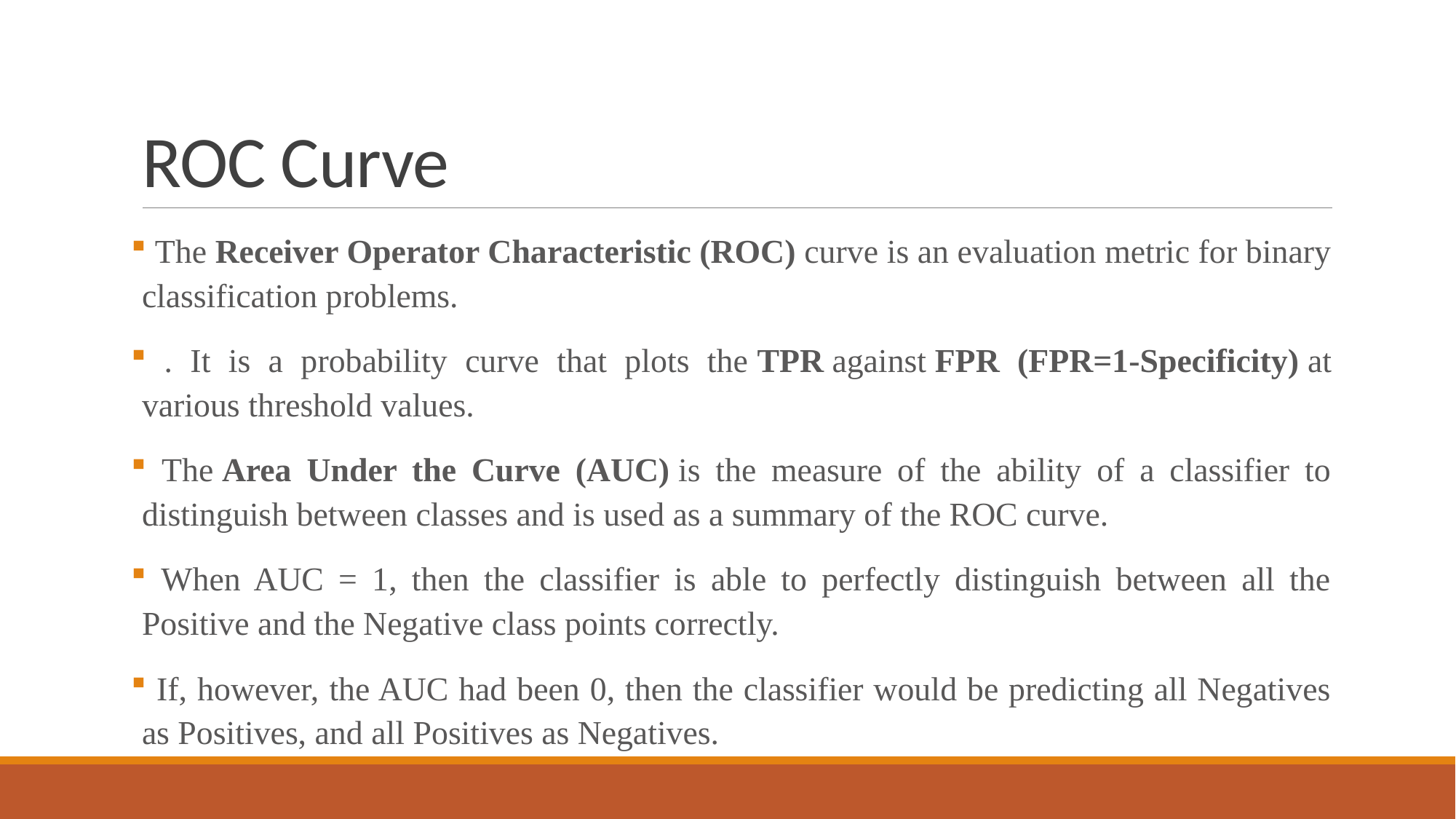

# ROC Curve
 The Receiver Operator Characteristic (ROC) curve is an evaluation metric for binary classification problems.
 . It is a probability curve that plots the TPR against FPR (FPR=1-Specificity) at various threshold values.
 The Area Under the Curve (AUC) is the measure of the ability of a classifier to distinguish between classes and is used as a summary of the ROC curve.
 When AUC = 1, then the classifier is able to perfectly distinguish between all the Positive and the Negative class points correctly.
 If, however, the AUC had been 0, then the classifier would be predicting all Negatives as Positives, and all Positives as Negatives.